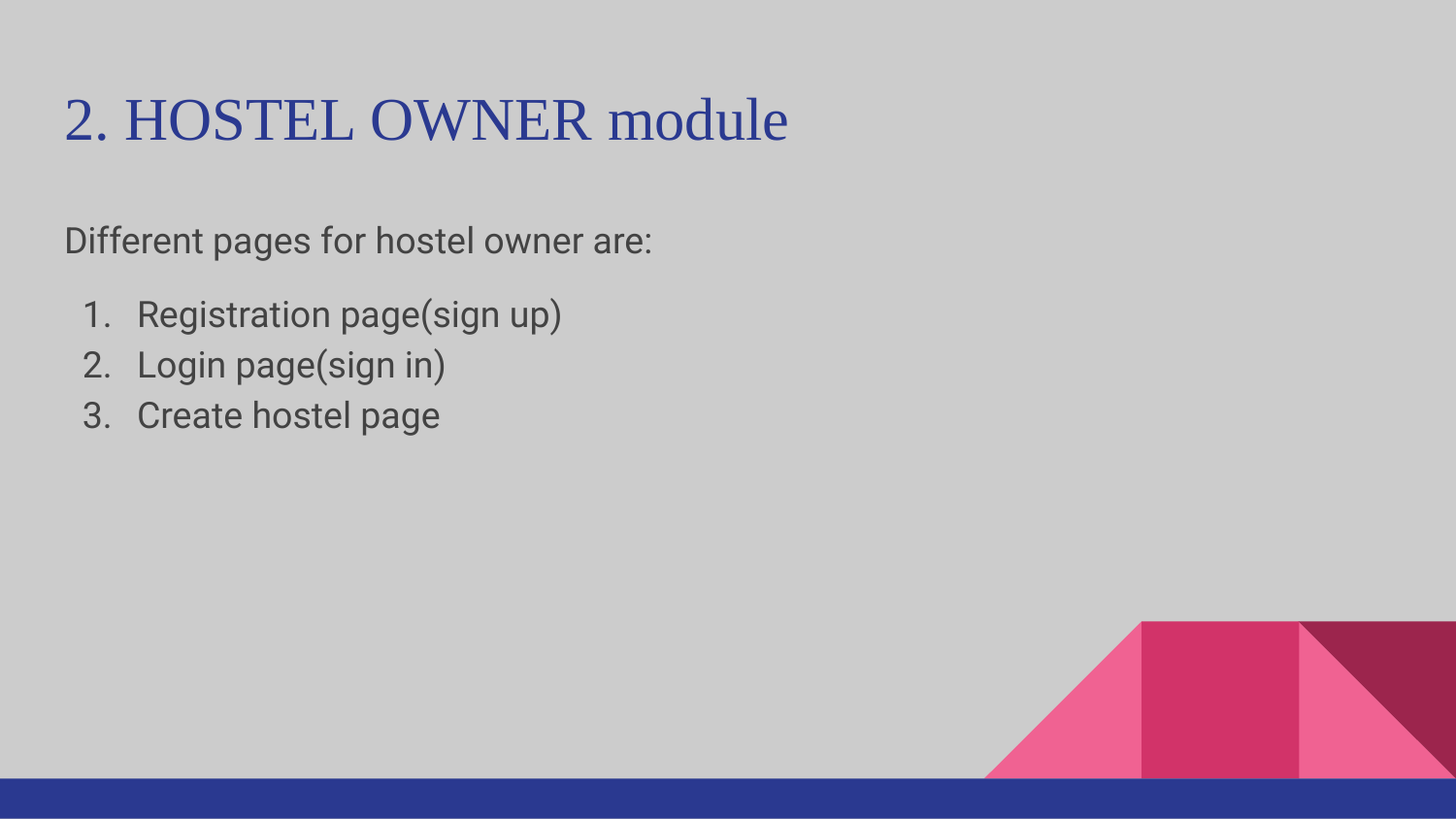

# 2. HOSTEL OWNER module
Different pages for hostel owner are:
Registration page(sign up)
Login page(sign in)
Create hostel page